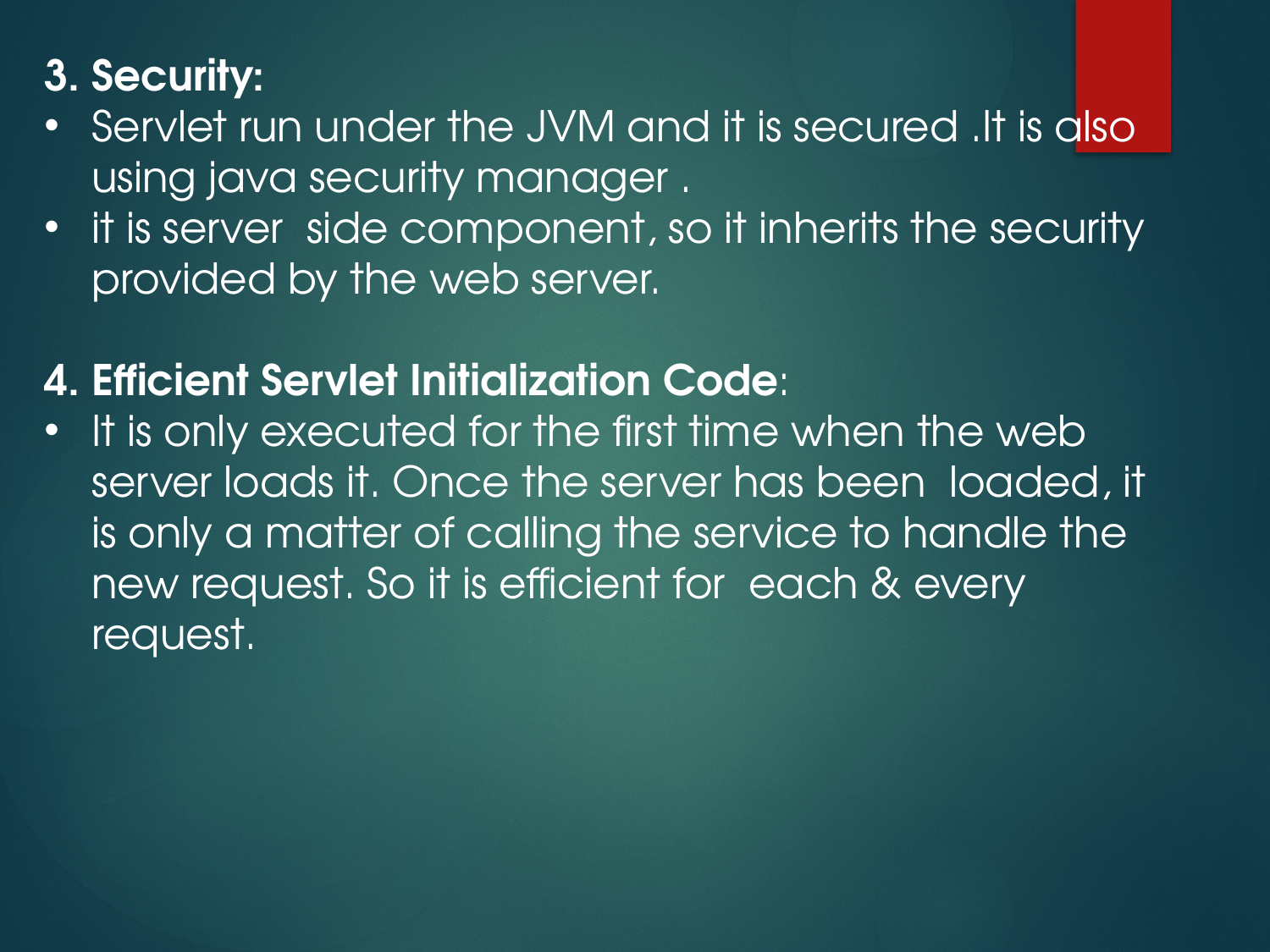

3. Security:
Servlet run under the JVM and it is secured .It is also using java security manager .
it is server  side component, so it inherits the security provided by the web server.

4. Efficient Servlet Initialization Code:
It is only executed for the first time when the web server loads it. Once the server has been  loaded, it is only a matter of calling the service to handle the new request. So it is efficient for  each & every request.